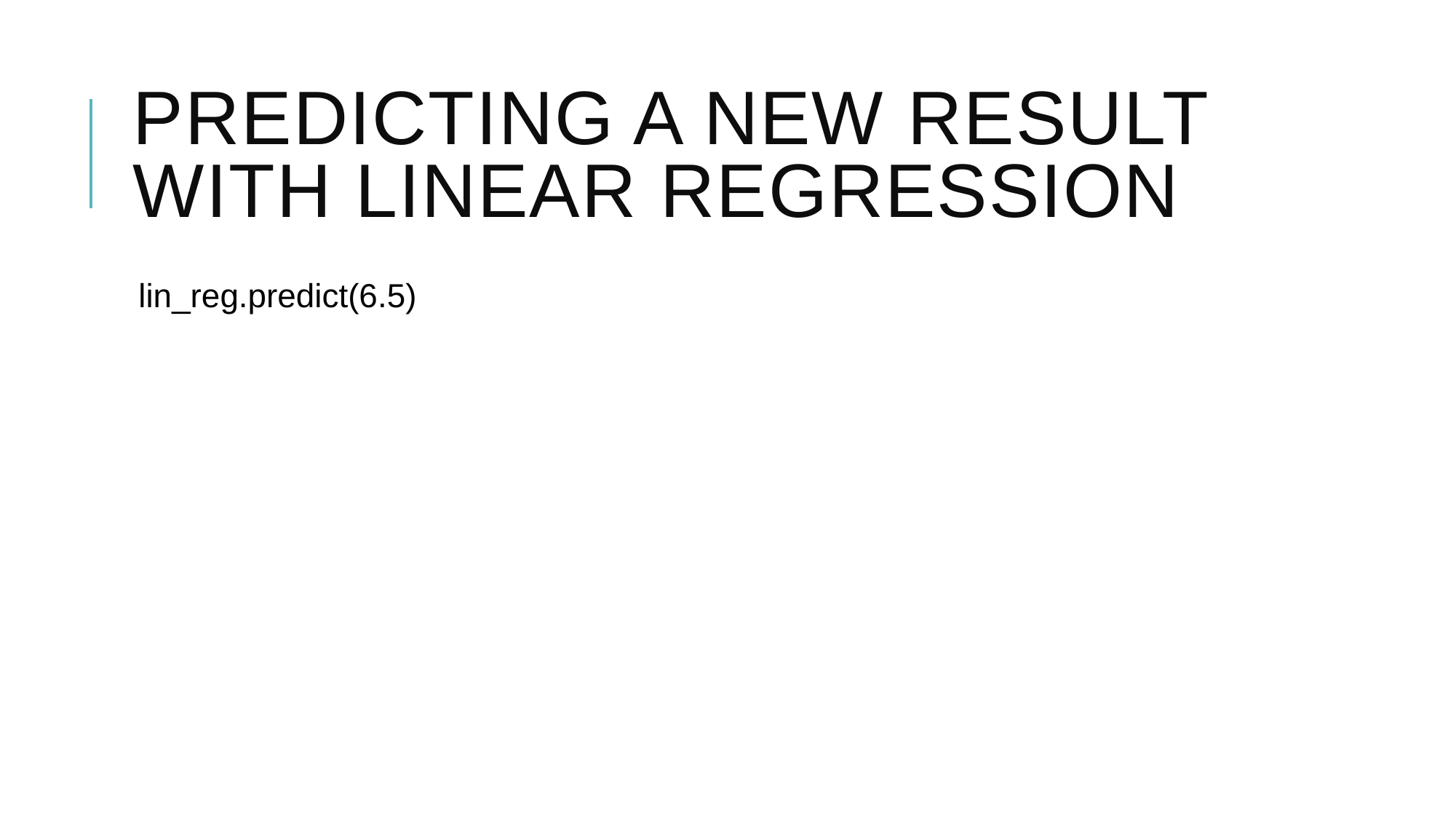

# Predicting a new result with Linear Regression
lin_reg.predict(6.5)